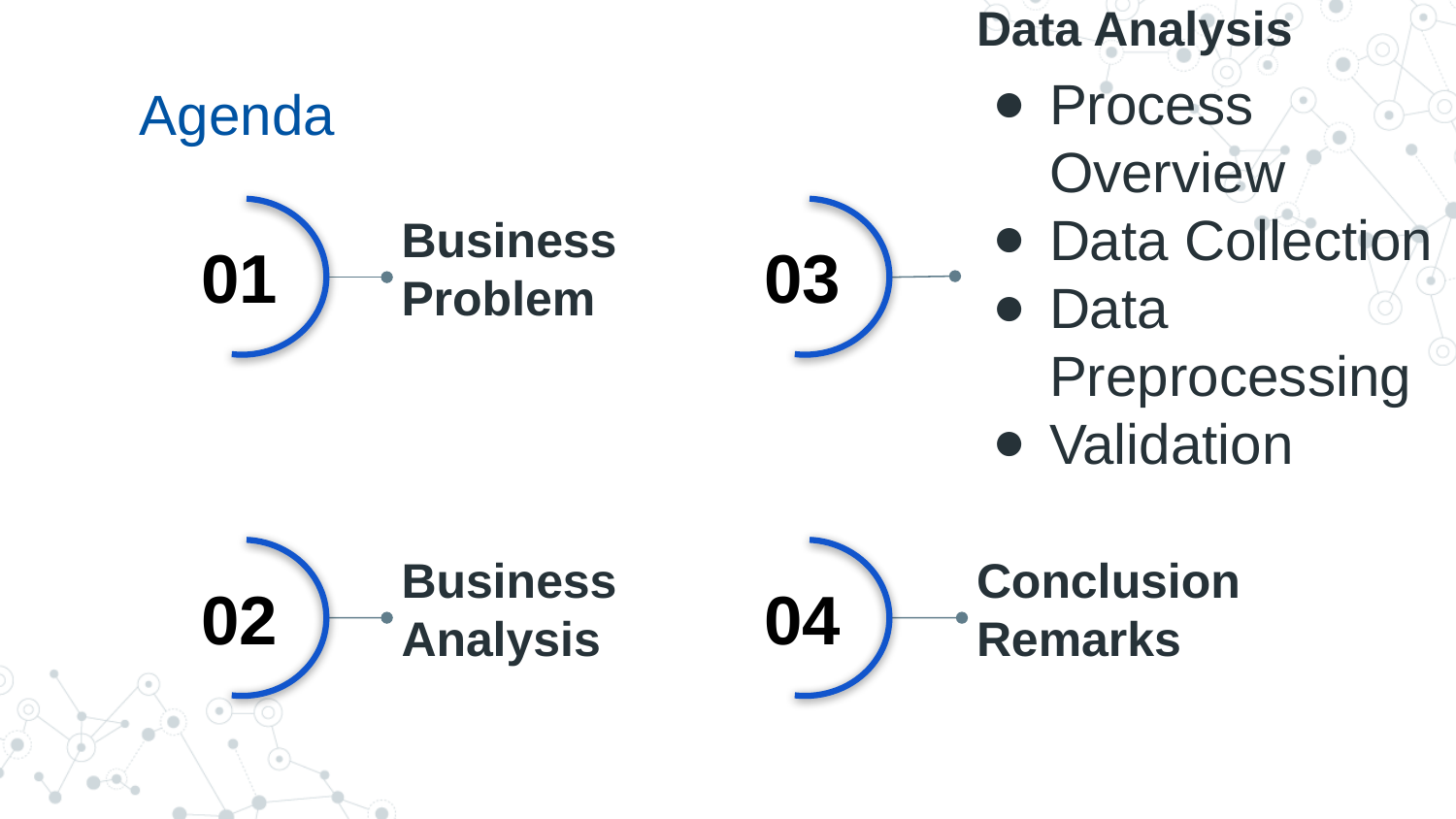

# Agenda
Data Analysis
Process Overview
Data Collection
Data Preprocessing
Validation

01

03
Business Problem

02

04
Business Analysis
Conclusion Remarks